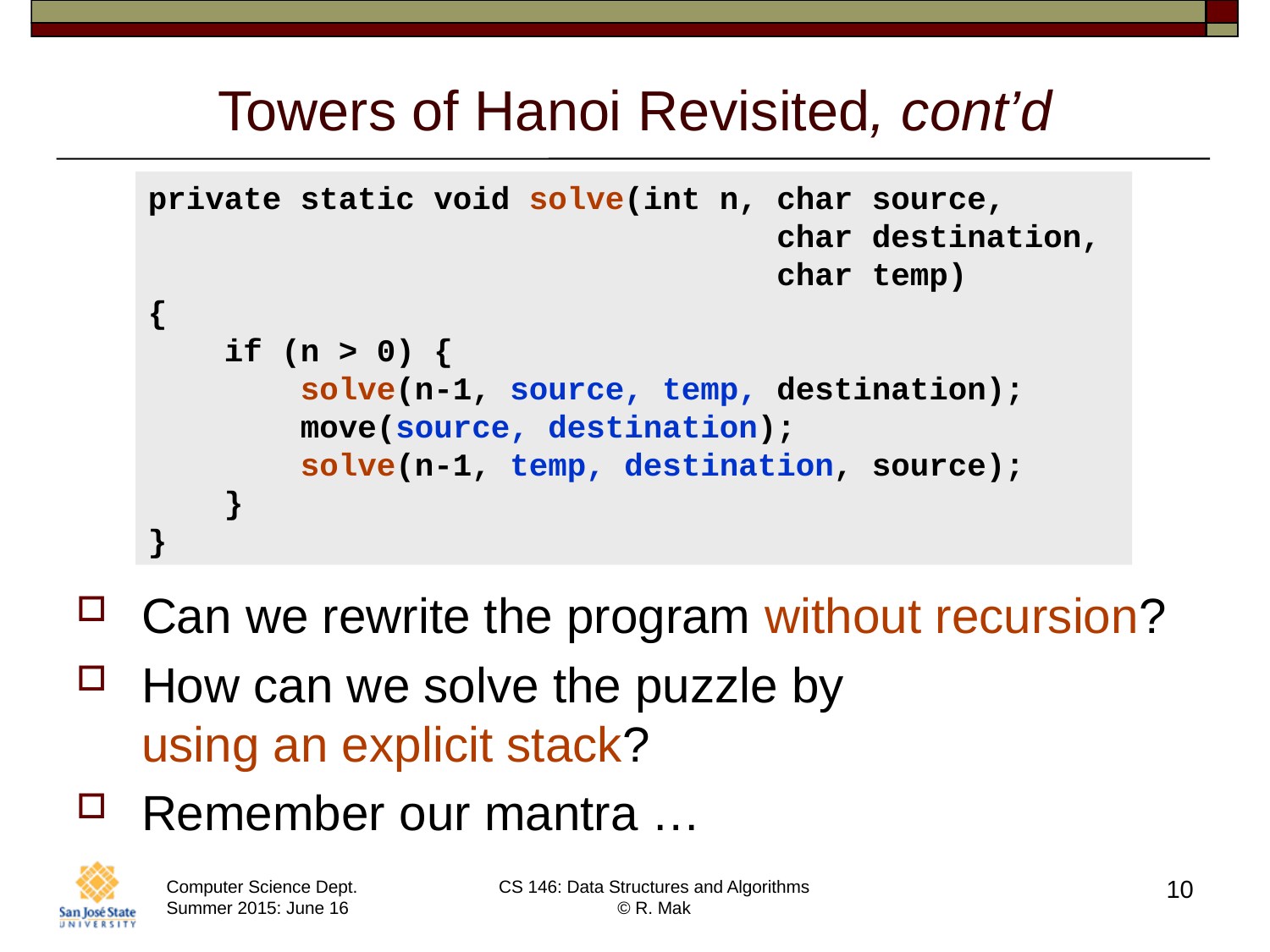

# Towers of Hanoi Revisited, cont’d
private static void solve(int n, char source,
                                 char destination,
                                 char temp)
{
    if (n > 0) {
        solve(n-1, source, temp, destination);
        move(source, destination);
        solve(n-1, temp, destination, source);
    }
}
Can we rewrite the program without recursion?
How can we solve the puzzle by
using an explicit stack?
Remember our mantra …
10